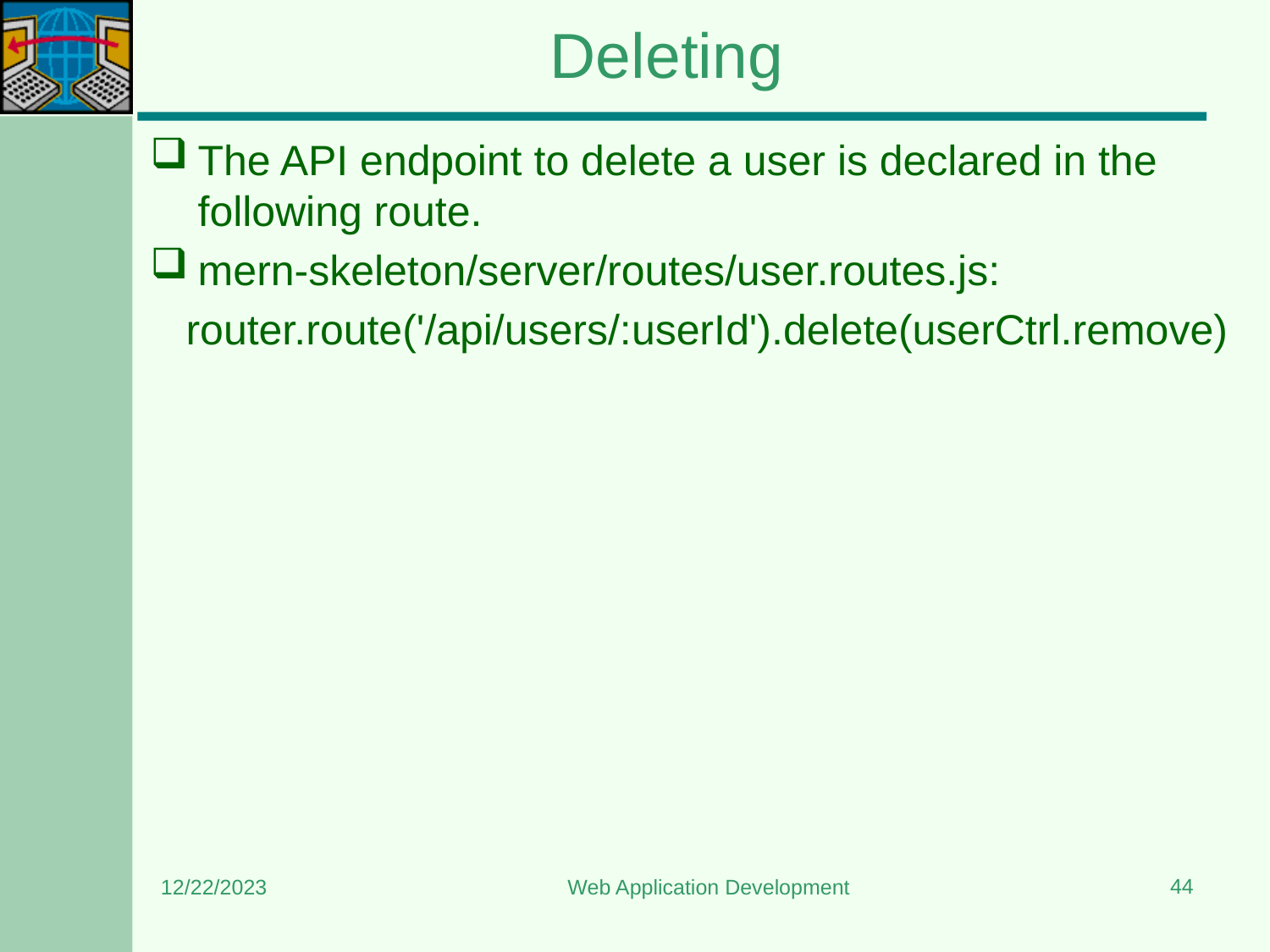

# Deleting
The API endpoint to delete a user is declared in the following route.
mern-skeleton/server/routes/user.routes.js:
   router.route('/api/users/:userId').delete(userCtrl.remove)
44
12/22/2023
Web Application Development